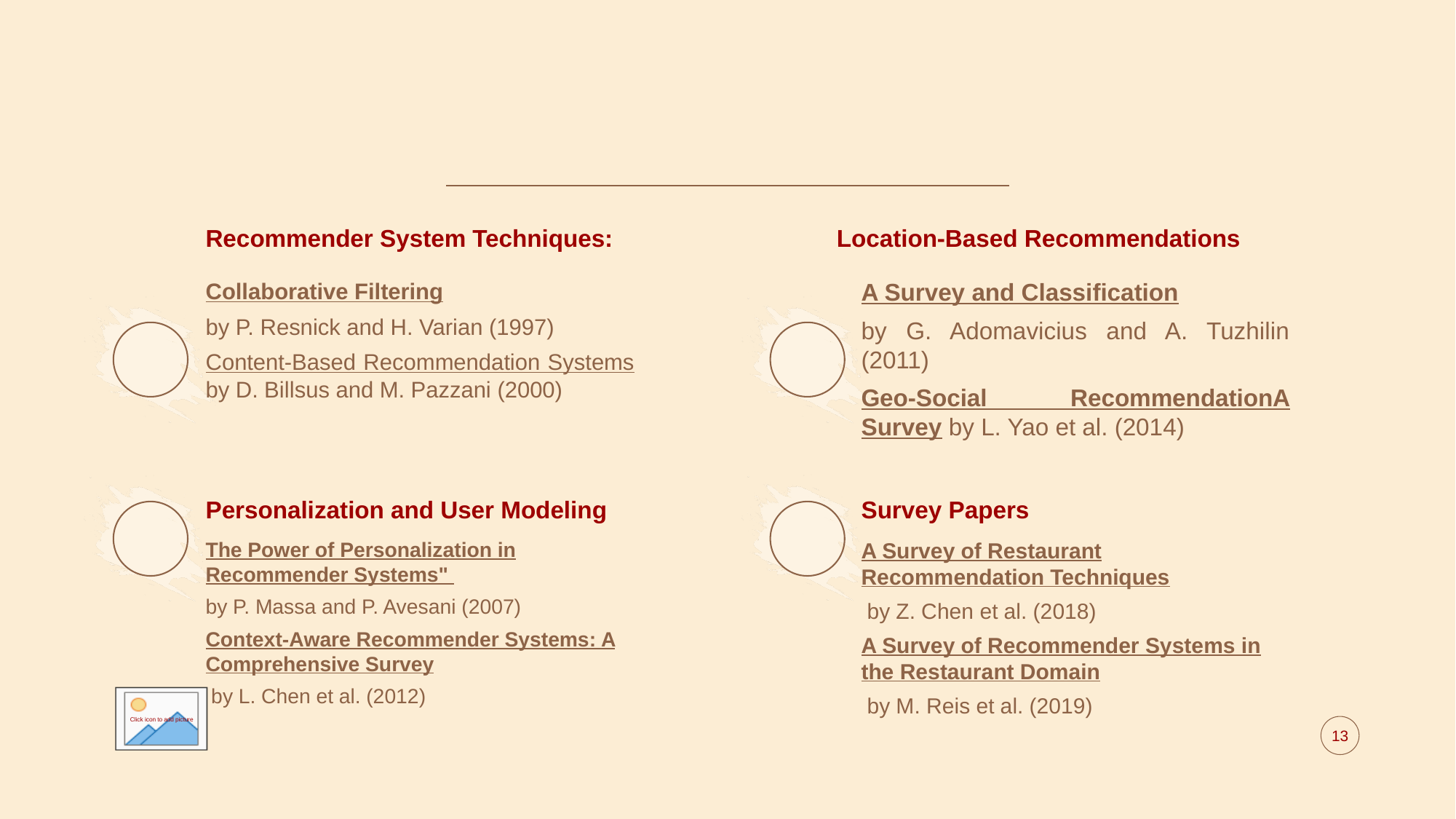

Recommender System Techniques:
Location-Based Recommendations
Collaborative Filtering
by P. Resnick and H. Varian (1997)
Content-Based Recommendation Systems by D. Billsus and M. Pazzani (2000)
A Survey and Classification
by G. Adomavicius and A. Tuzhilin (2011)
Geo-Social RecommendationA Survey by L. Yao et al. (2014)
Personalization and User Modeling
Survey Papers
The Power of Personalization in Recommender Systems"
by P. Massa and P. Avesani (2007)
Context-Aware Recommender Systems: A Comprehensive Survey
 by L. Chen et al. (2012)
A Survey of Restaurant Recommendation Techniques
 by Z. Chen et al. (2018)
A Survey of Recommender Systems in the Restaurant Domain
 by M. Reis et al. (2019)

13